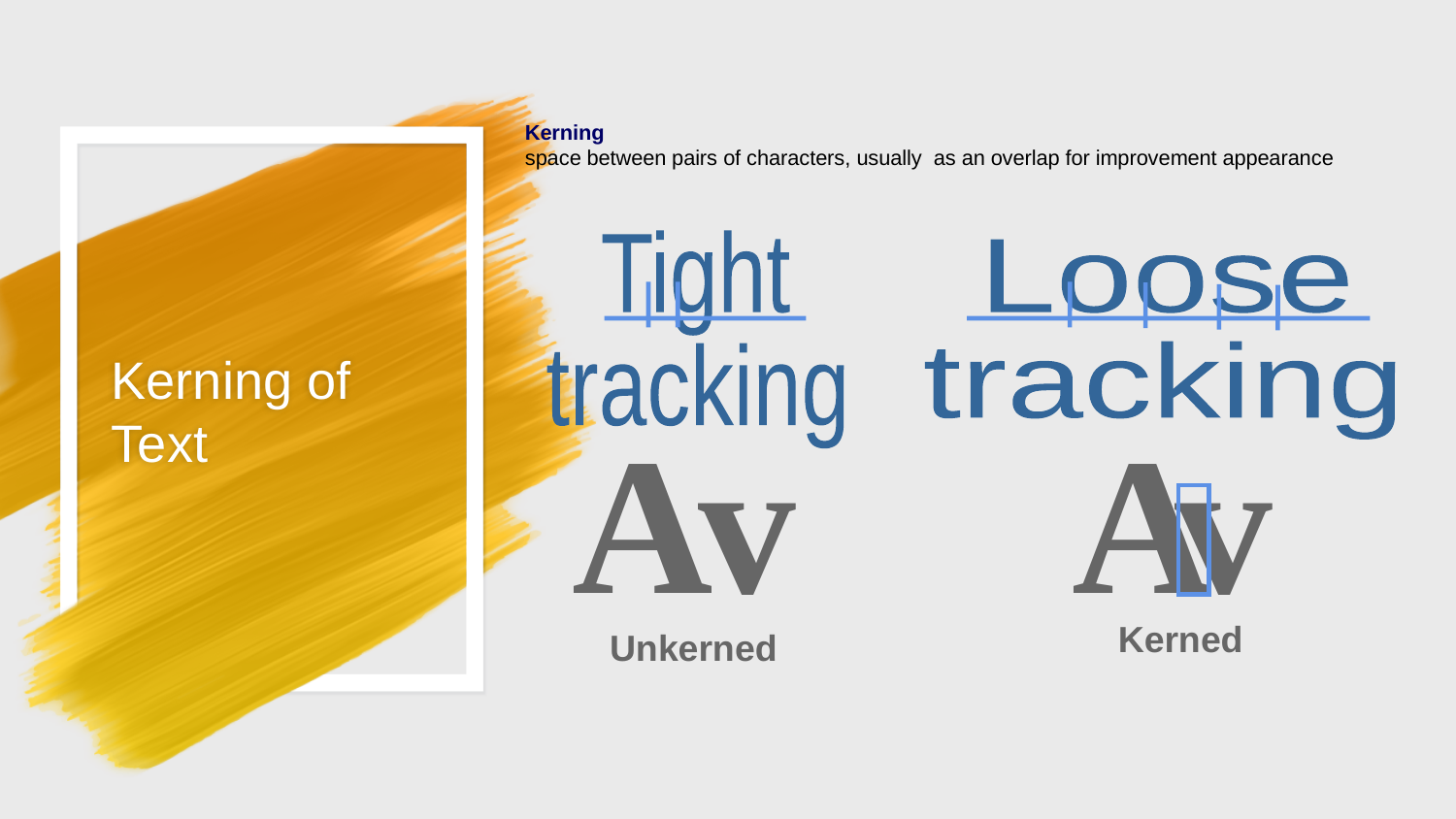

Kerning
space between pairs of characters, usually  as an overlap for improvement appearance
# Kerning of Text
Tight
tracking
Loose
tracking

Av
A
v

Kerned
Unkerned